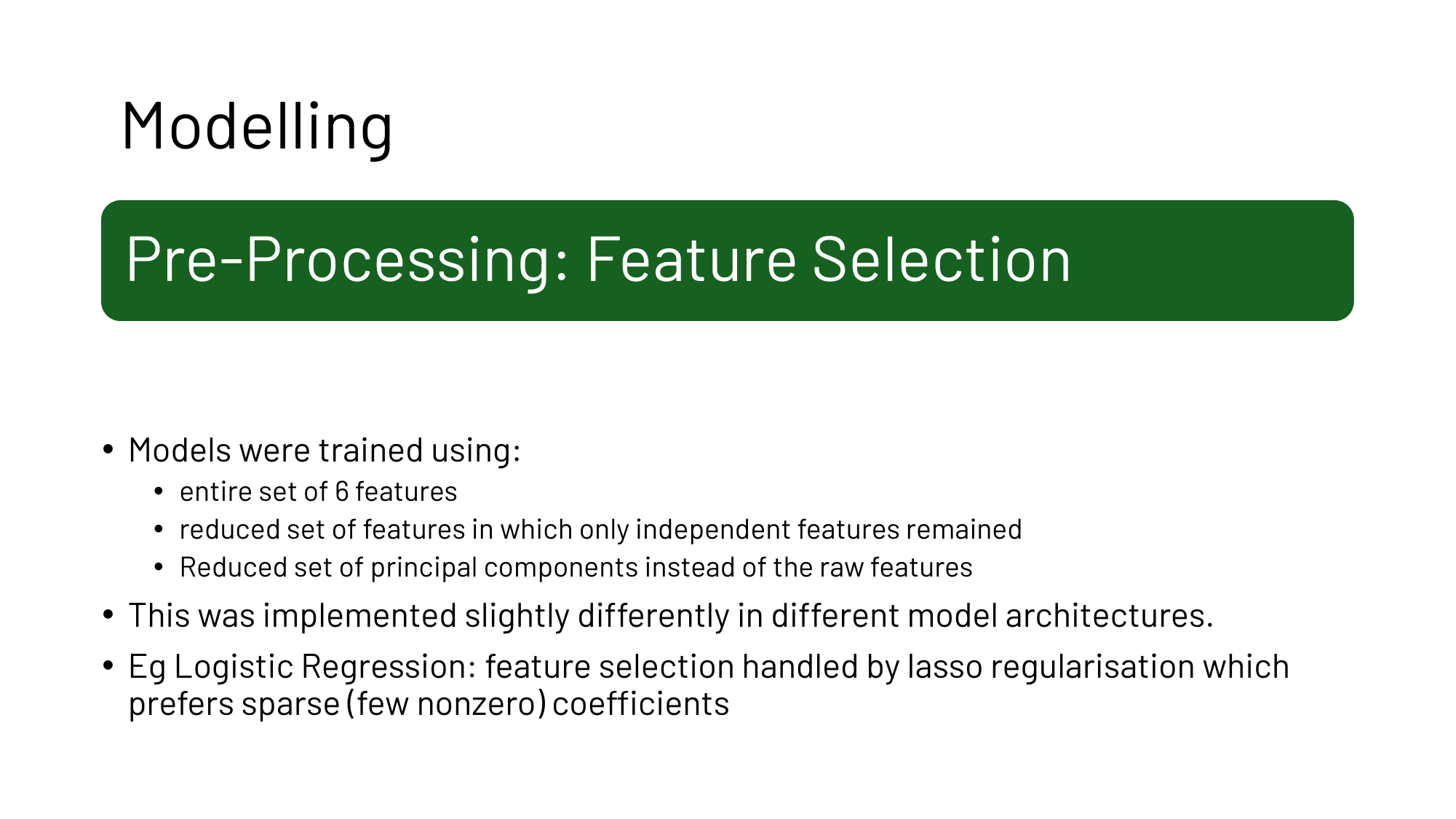

# Modelling

Pre-Processing: Feature Selection
Pre-Processing
Feature Selection and Principal components

Models were trained using:
entire set of 6 features
reduced set of features in which only independent features remained
Reduced set of principal components instead of the raw features
This was implemented slightly differently in different model architectures.
Eg Logistic Regression: feature selection handled by lasso regularisation which prefers sparse (few nonzero) coefficients